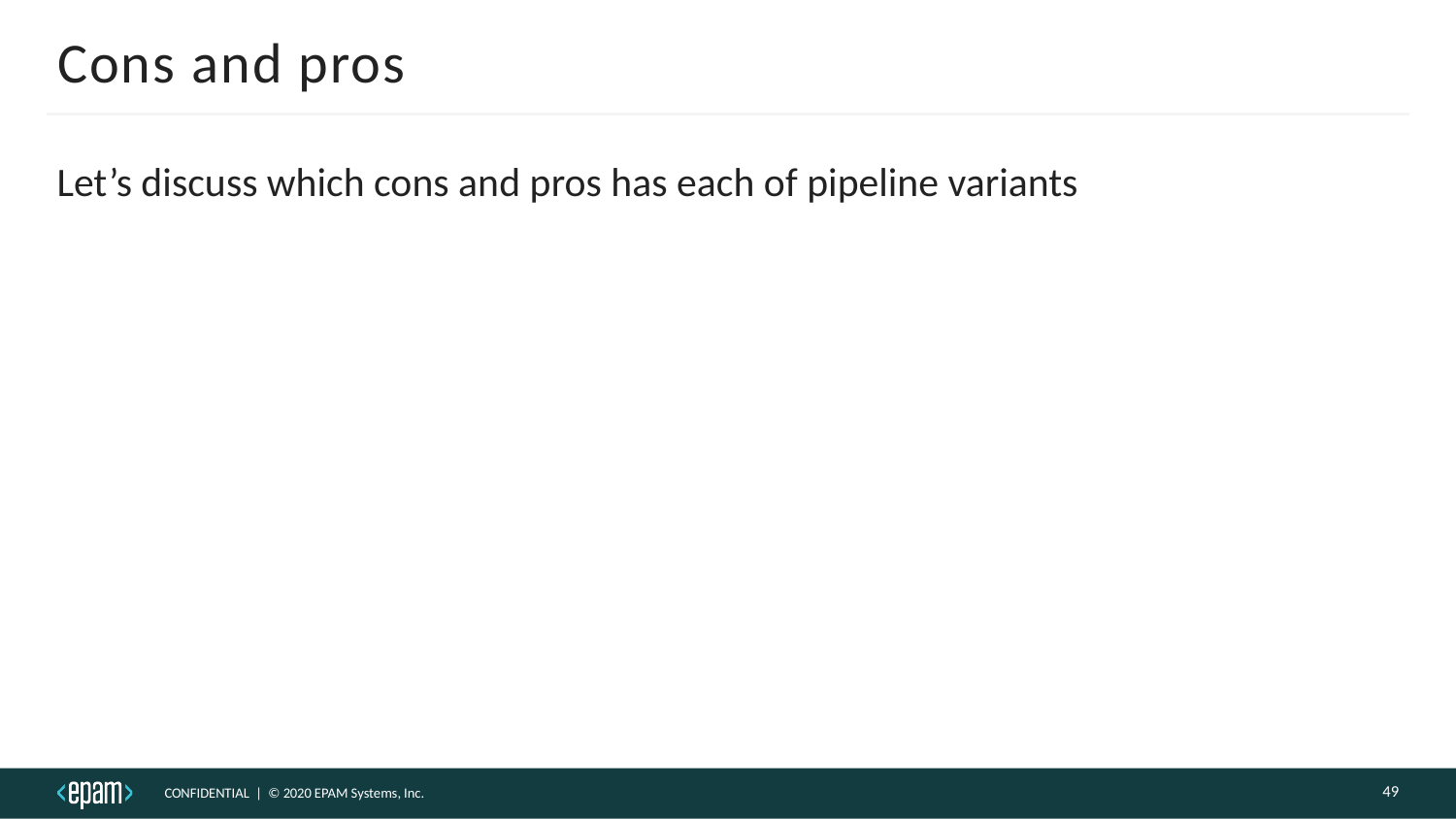

# Cons and pros
Let’s discuss which cons and pros has each of pipeline variants
49